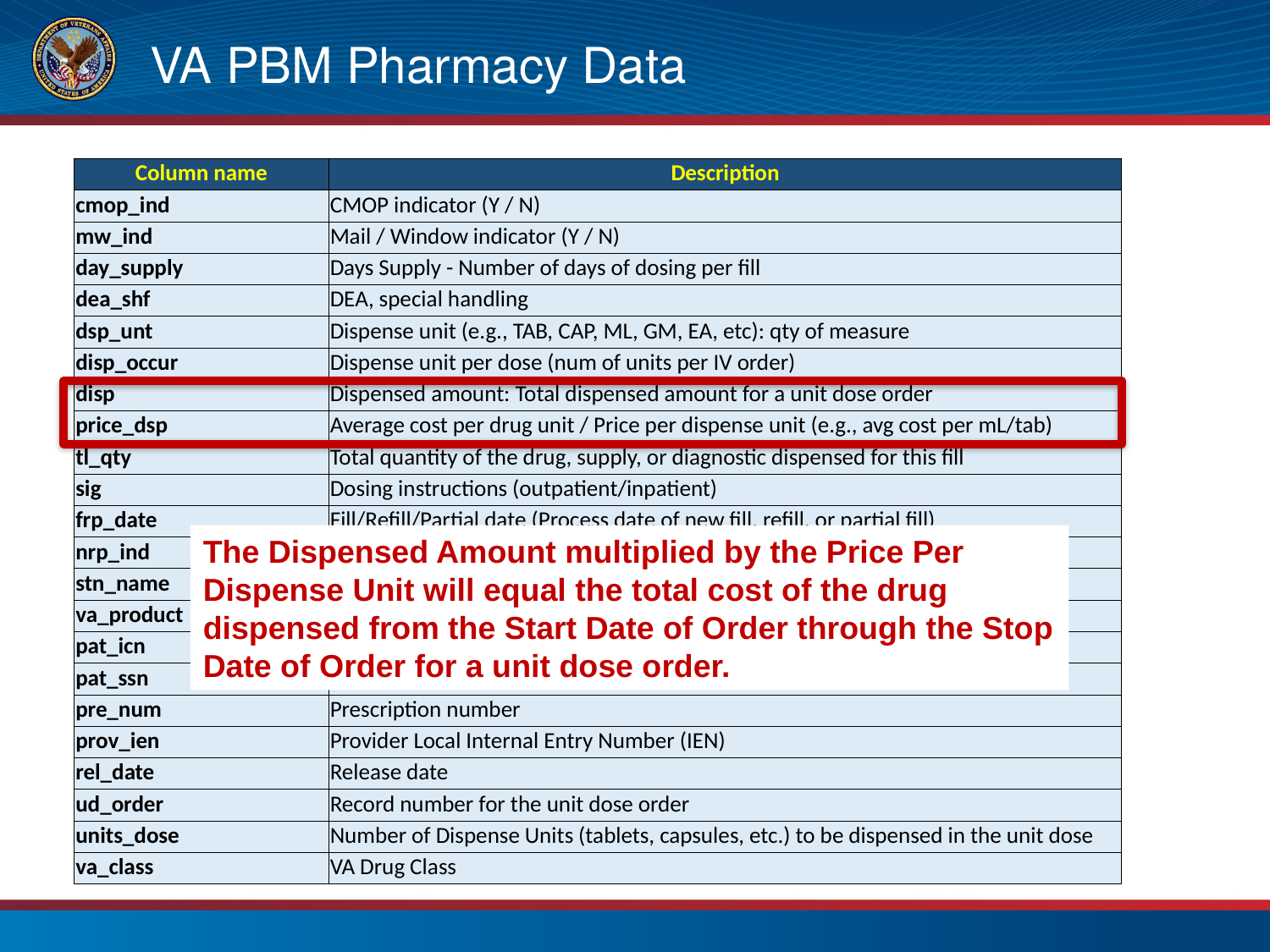

# VA PBM Pharmacy Data
| Column name | Description |
| --- | --- |
| cmop\_ind | CMOP indicator (Y / N) |
| mw\_ind | Mail / Window indicator (Y / N) |
| day\_supply | Days Supply - Number of days of dosing per fill |
| dea\_shf | DEA, special handling |
| dsp\_unt | Dispense unit (e.g., TAB, CAP, ML, GM, EA, etc): qty of measure |
| disp\_occur | Dispense unit per dose (num of units per IV order) |
| disp | Dispensed amount: Total dispensed amount for a unit dose order |
| price\_dsp | Average cost per drug unit / Price per dispense unit (e.g., avg cost per mL/tab) |
| tl\_qty | Total quantity of the drug, supply, or diagnostic dispensed for this fill |
| sig | Dosing instructions (outpatient/inpatient) |
| frp\_date | Fill/Refill/Partial date (Process date of new fill, refill, or partial fill) |
| nrp\_ind | New/Refill/Partial Fill indicator |
| stn\_name | Generic drug name assigned by the station (Prefer to use VA Product Name) |
| va\_product | VA Product Name (standard naming convention for all drugs) |
| pat\_icn | Patient's Integration Control Number (ICN) |
| pat\_ssn | Patient's SSN (scrambled) |
| pre\_num | Prescription number |
| prov\_ien | Provider Local Internal Entry Number (IEN) |
| rel\_date | Release date |
| ud\_order | Record number for the unit dose order |
| units\_dose | Number of Dispense Units (tablets, capsules, etc.) to be dispensed in the unit dose |
| va\_class | VA Drug Class |

The Dispensed Amount multiplied by the Price Per Dispense Unit will equal the total cost of the drug dispensed from the Start Date of Order through the Stop Date of Order for a unit dose order.